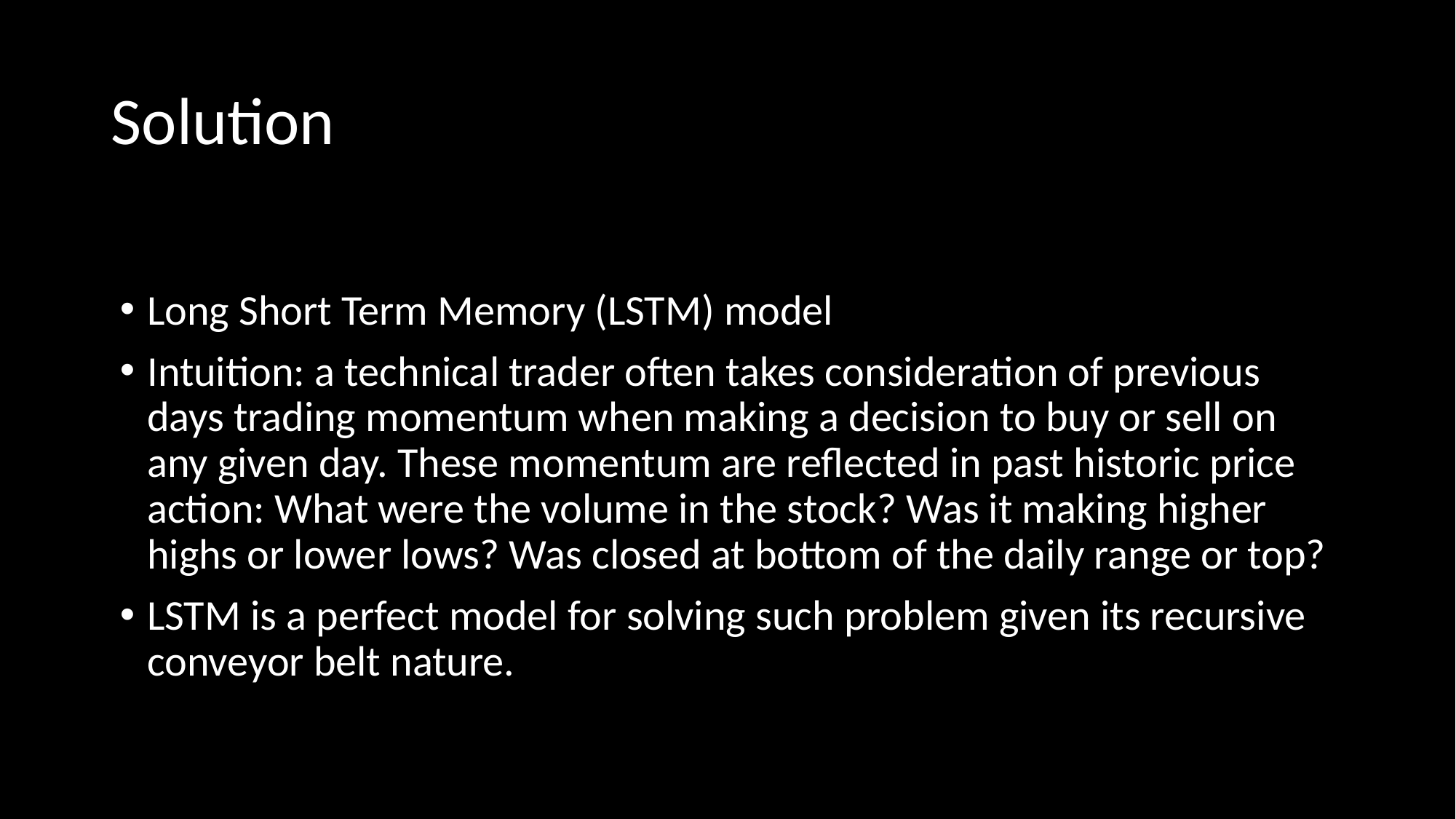

# Solution
Long Short Term Memory (LSTM) model
Intuition: a technical trader often takes consideration of previous days trading momentum when making a decision to buy or sell on any given day. These momentum are reflected in past historic price action: What were the volume in the stock? Was it making higher highs or lower lows? Was closed at bottom of the daily range or top?
LSTM is a perfect model for solving such problem given its recursive conveyor belt nature.